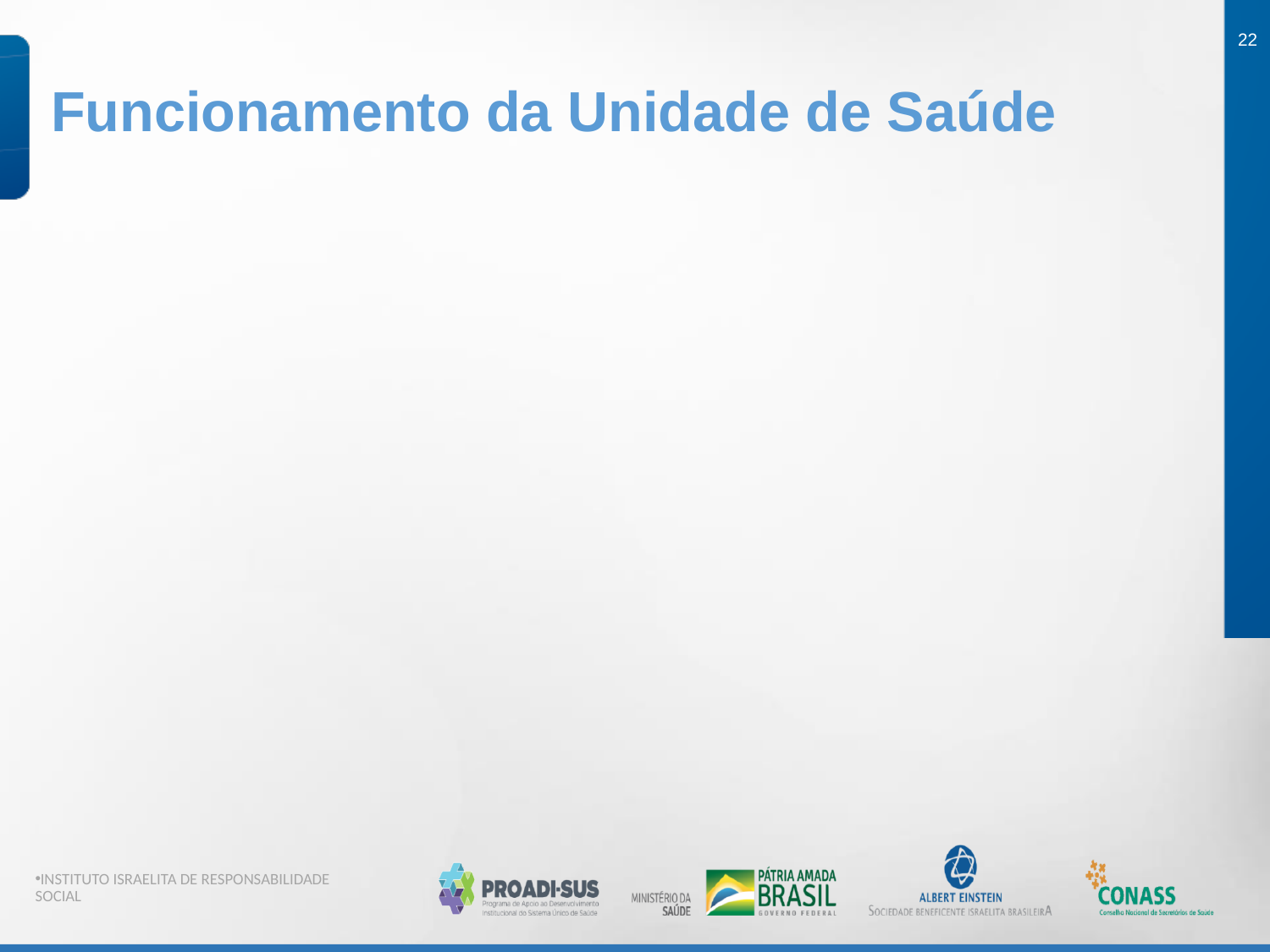

22
Funcionamento da Unidade de Saúde

INSTITUTO ISRAELITA DE RESPONSABILIDADE SOCIAL